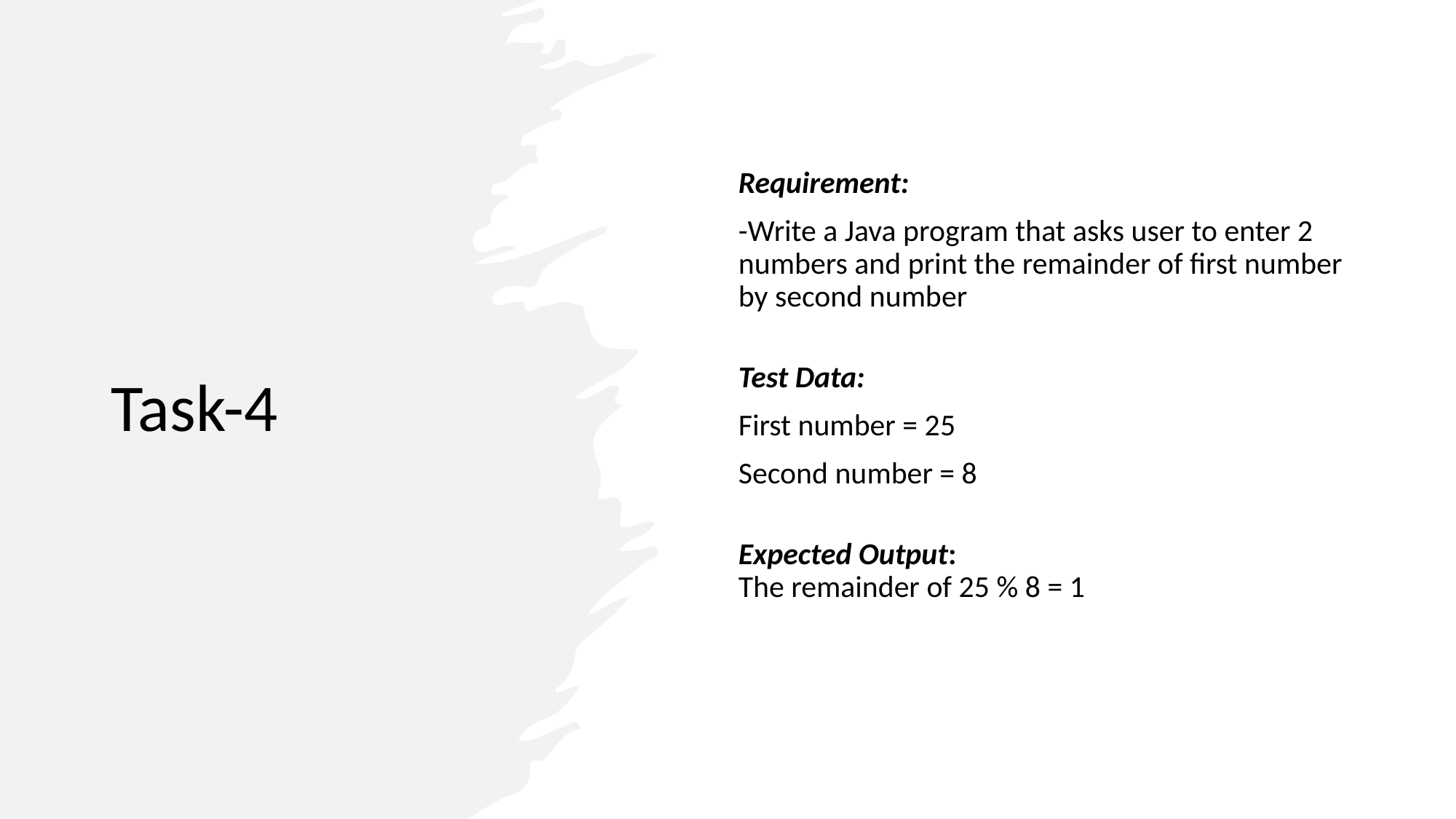

# Task-4
Requirement:
-Write a Java program that asks user to enter 2 numbers and print the remainder of first number by second number
Test Data:
First number = 25
Second number = 8
Expected Output:
The remainder of 25 % 8 = 1